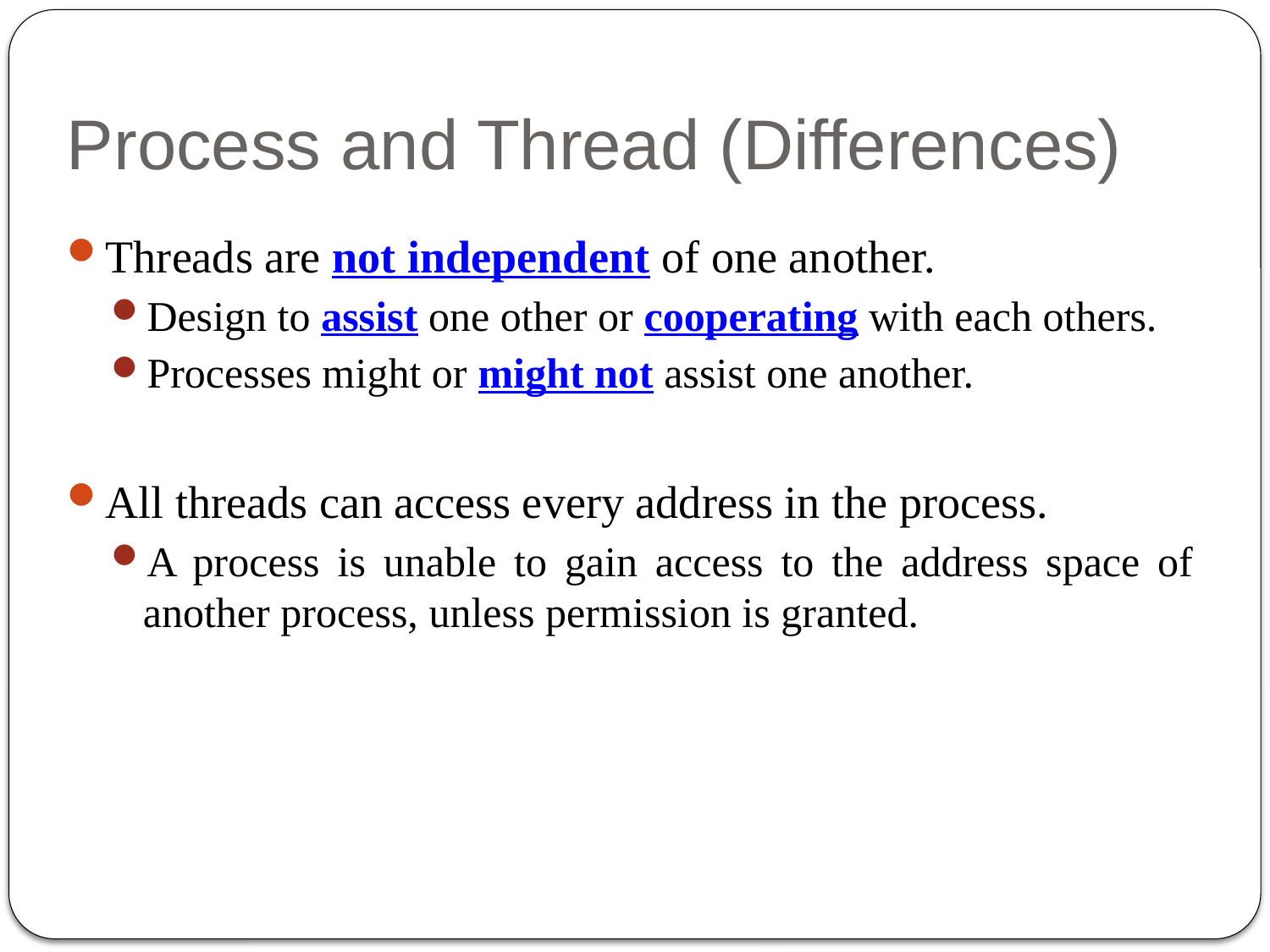

# Process and Thread (Differences)
Threads are not independent of one another.
Design to assist one other or cooperating with each others.
Processes might or might not assist one another.

All threads can access every address in the process.
A process is unable to gain access to the address space of another process, unless permission is granted.